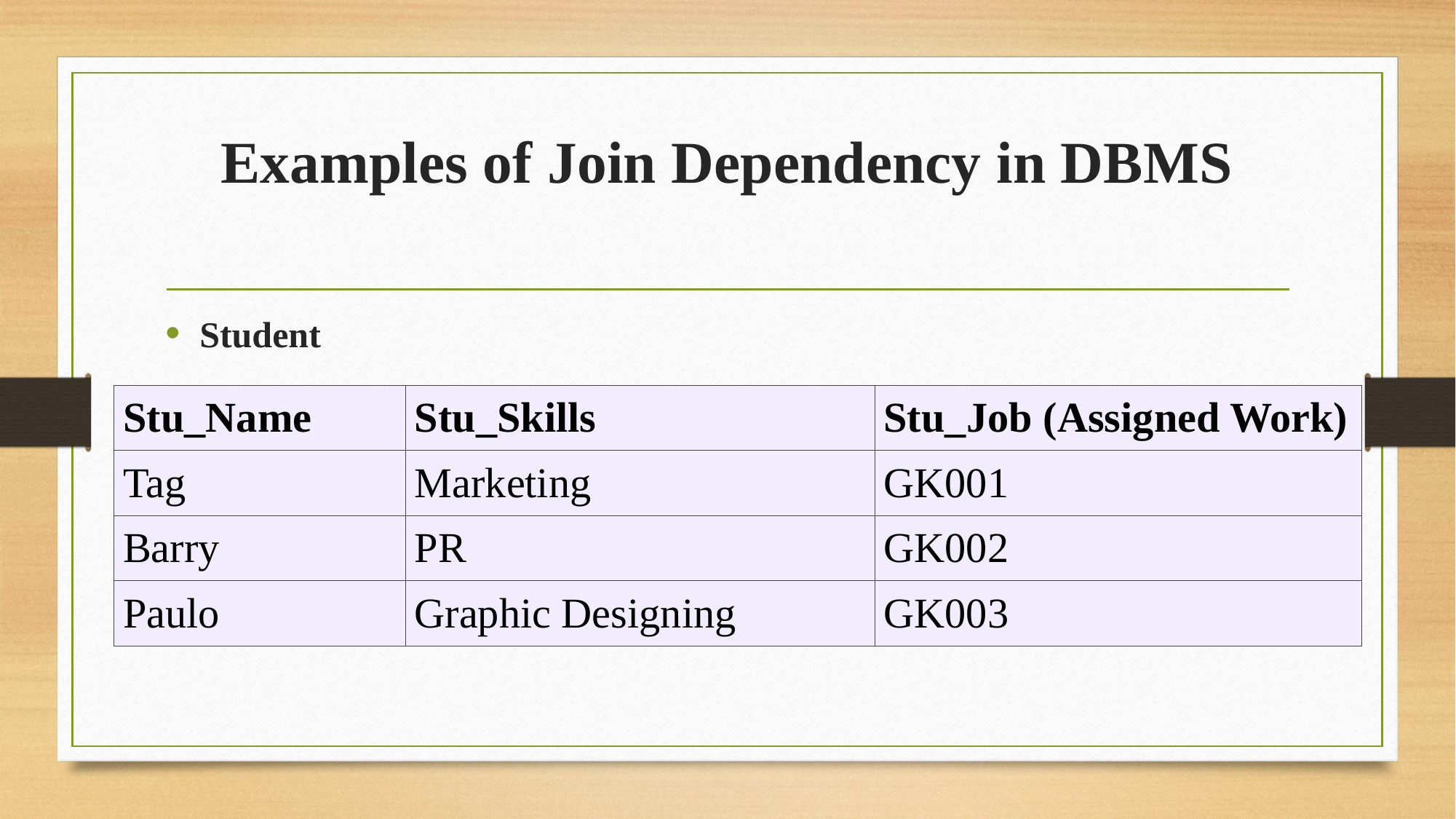

# Examples of Join Dependency in DBMS
Student

| Stu\_Name | Stu\_Skills | Stu\_Job (Assigned Work) |
| --- | --- | --- |
| Tag | Marketing | GK001 |
| Barry | PR | GK002 |
| Paulo | Graphic Designing | GK003 |